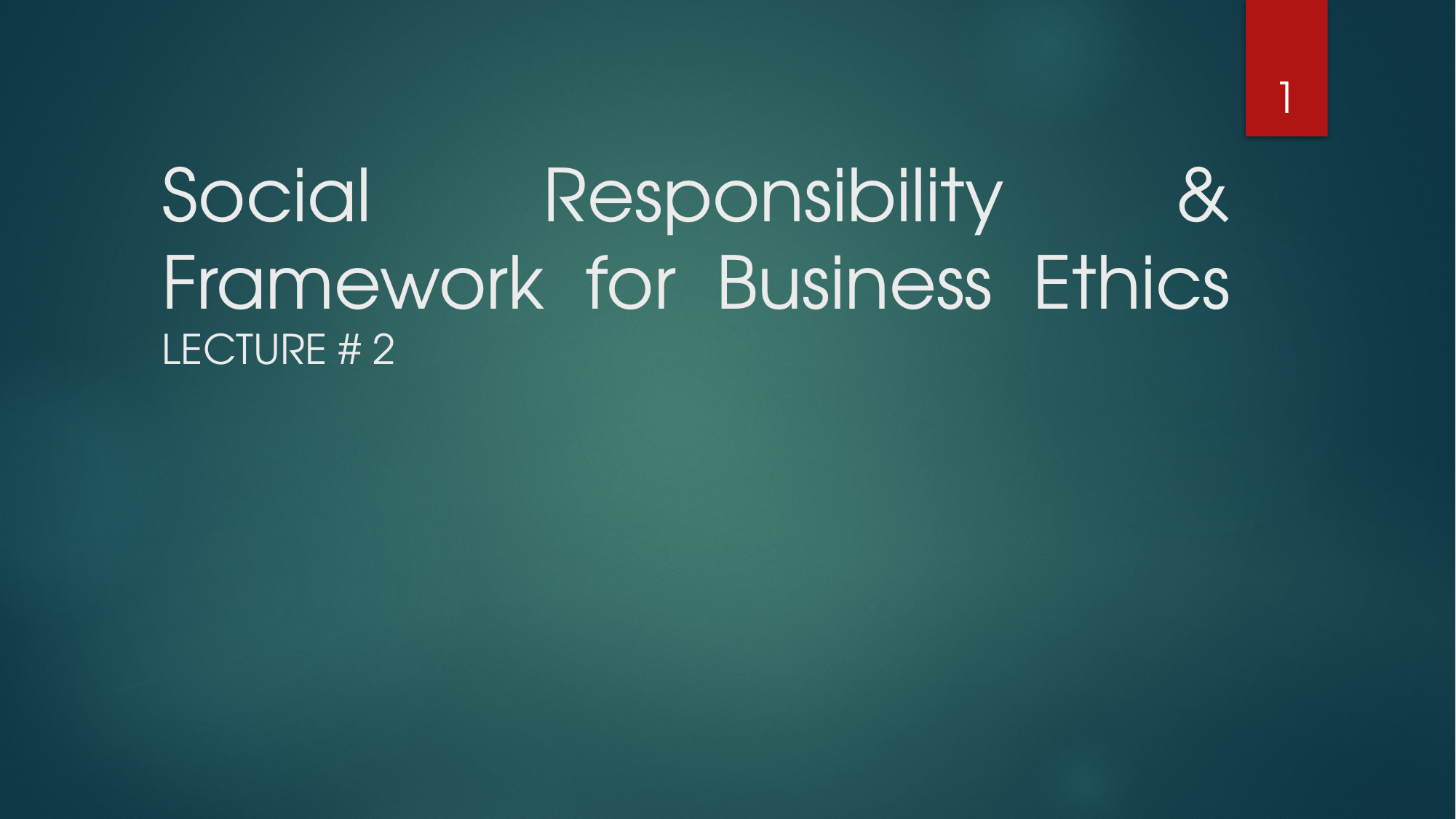

1
# Social Responsibility & Framework for Business Ethics LECTURE # 2